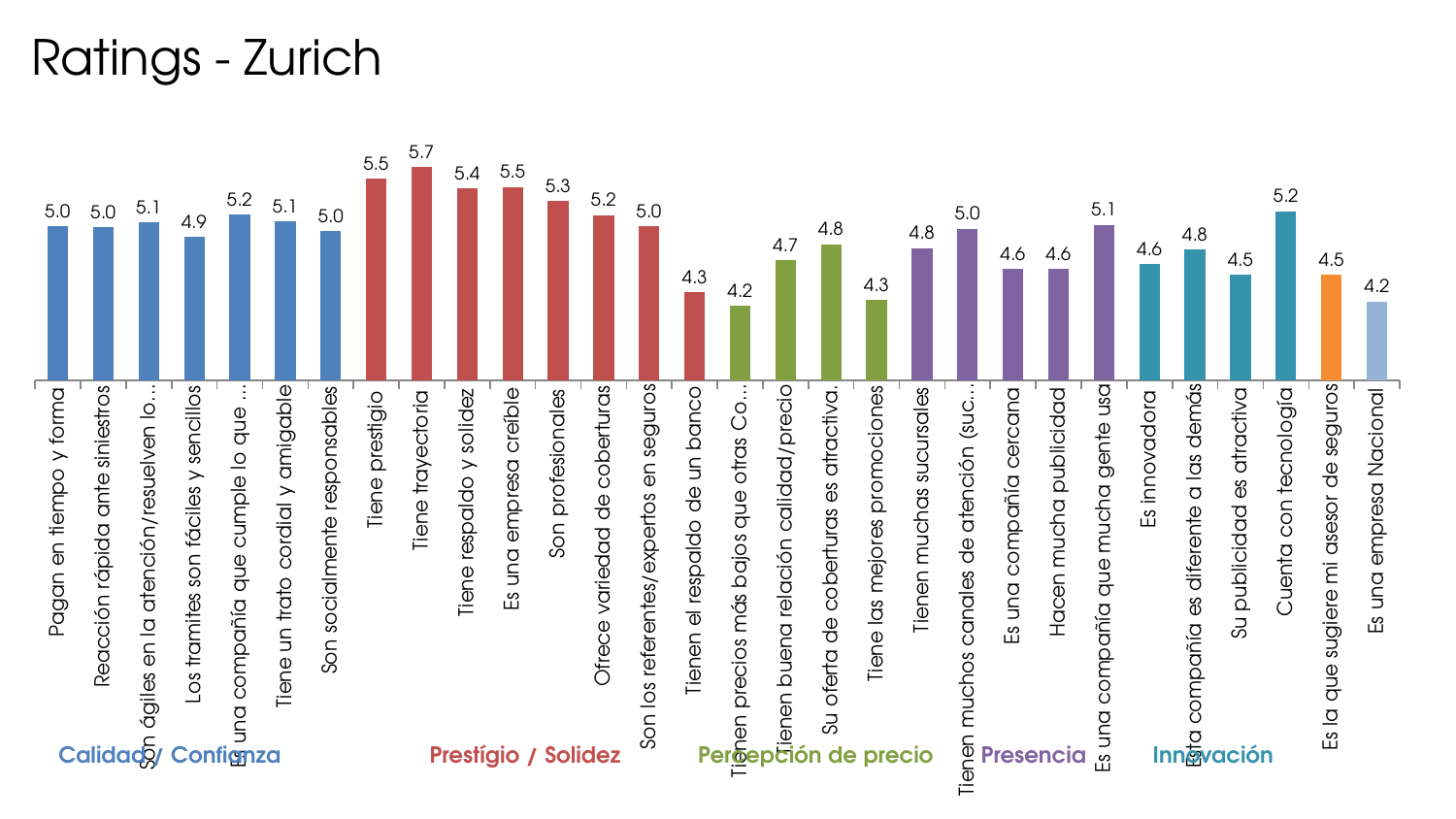

# Ratings - Zurich

### Chart

| Category | Zurich |
|---|---|
| Pagan en tiempo y forma | 5.036710247403181 |
| Reacción rápida ante siniestros | 5.024167066364355 |
| Son ágiles en la atención/resuelven los problemas | 5.077510597989549 |
| Los tramites son fáciles y sencillos | 4.92383125049592 |
| Es una compañía que cumple lo que promete/ confiable | 5.162354269684884 |
| Tiene un trato cordial y amigable | 5.090847870196948 |
| Son socialmente responsables | 4.981250977056285 |
| Tiene prestigio | 5.540091708915206 |
| Tiene trayectoria | 5.6653606502244696 |
| Tiene respaldo y solidez | 5.442475145420566 |
| Es una empresa creíble | 5.452675628704622 |
| Son profesionales | 5.303491101940577 |
| Ofrece variedad de coberturas | 5.1536711723412 |
| Son los referentes/expertos en seguros | 5.036611118086498 |
| Tienen el respaldo de un banco | 4.3347034819012 |
| Tienen precios más bajos que otras Compañías que ofrecen Servicios similares | 4.192058936838667 |
| Tienen buena relación calidad/precio | 4.676605604871794 |
| Su oferta de coberturas es atractiva. | 4.845119587991468 |
| Tiene las mejores promociones | 4.2529076745843835 |
| Tienen muchas sucursales | 4.804562085837971 |
| Tienen muchos canales de atención (sucursales, web, teléfono, otros) | 5.011049028698101 |
| Es una compañía cercana | 4.583784211412104 |
| Hacen mucha publicidad | 4.582604503728356 |
| Es una compañía que mucha gente usa | 5.051738966139045 |
| Es innovadora | 4.638851554184917 |
| Esta compañía es diferente a las demás | 4.789823689243215 |
| Su publicidad es atractiva | 4.518377153394398 |
| Cuenta con tecnología | 5.196174402655859 |
| Es la que sugiere mi asesor de seguros | 4.521114180530588 |
| Es una empresa Nacional | 4.23958546491272 |
Calidad / Confianza
Prestígio / Solidez
Percepción de precio
Presencia
Innovación